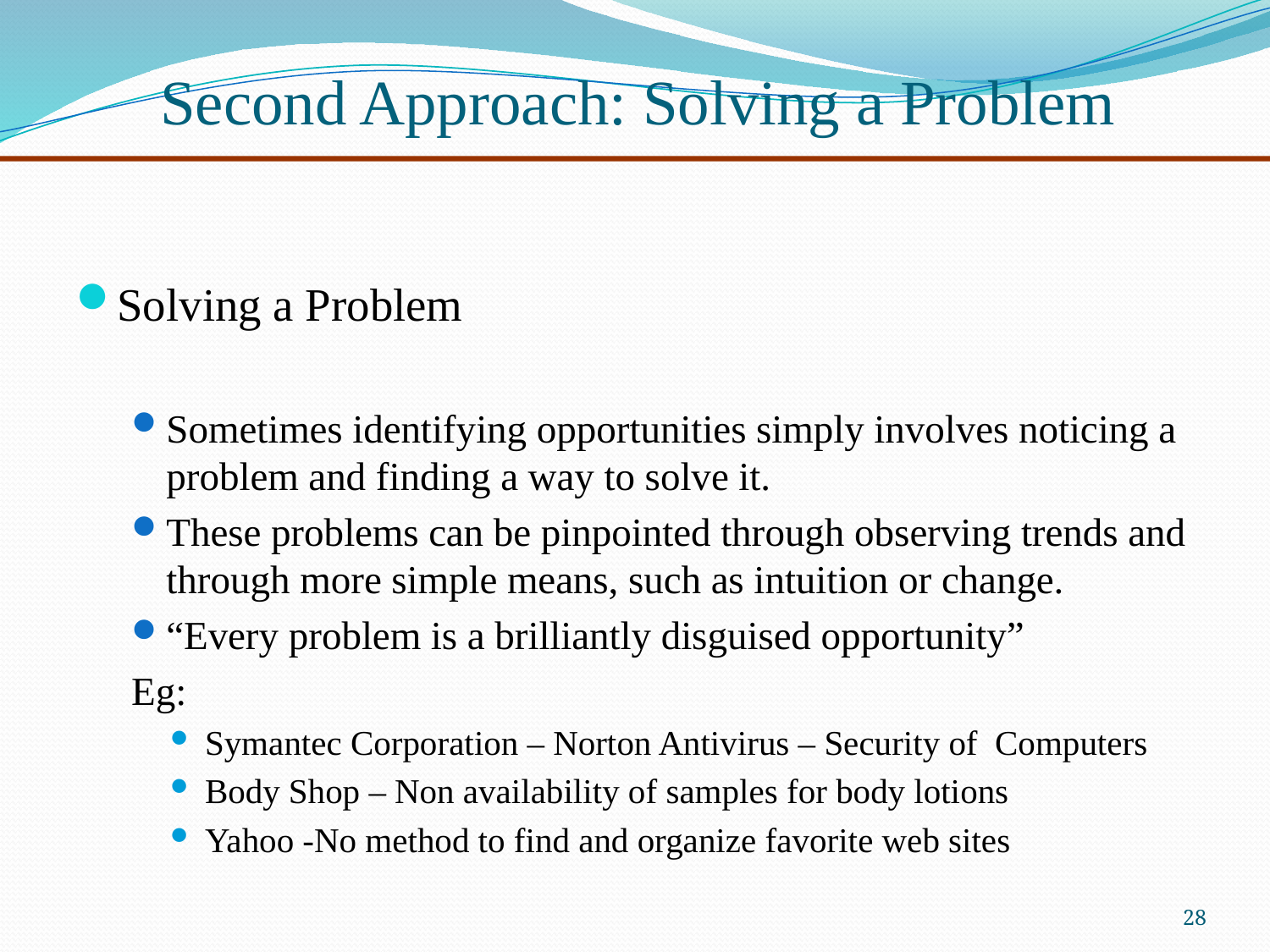

# Second Approach: Solving a Problem

Solving a Problem

Sometimes identifying opportunities simply involves noticing a problem and finding a way to solve it.
These problems can be pinpointed through observing trends and through more simple means, such as intuition or change.
“Every problem is a brilliantly disguised opportunity”
Eg:
Symantec Corporation – Norton Antivirus – Security of  Computers
Body Shop – Non availability of samples for body lotions
Yahoo -No method to find and organize favorite web sites

28